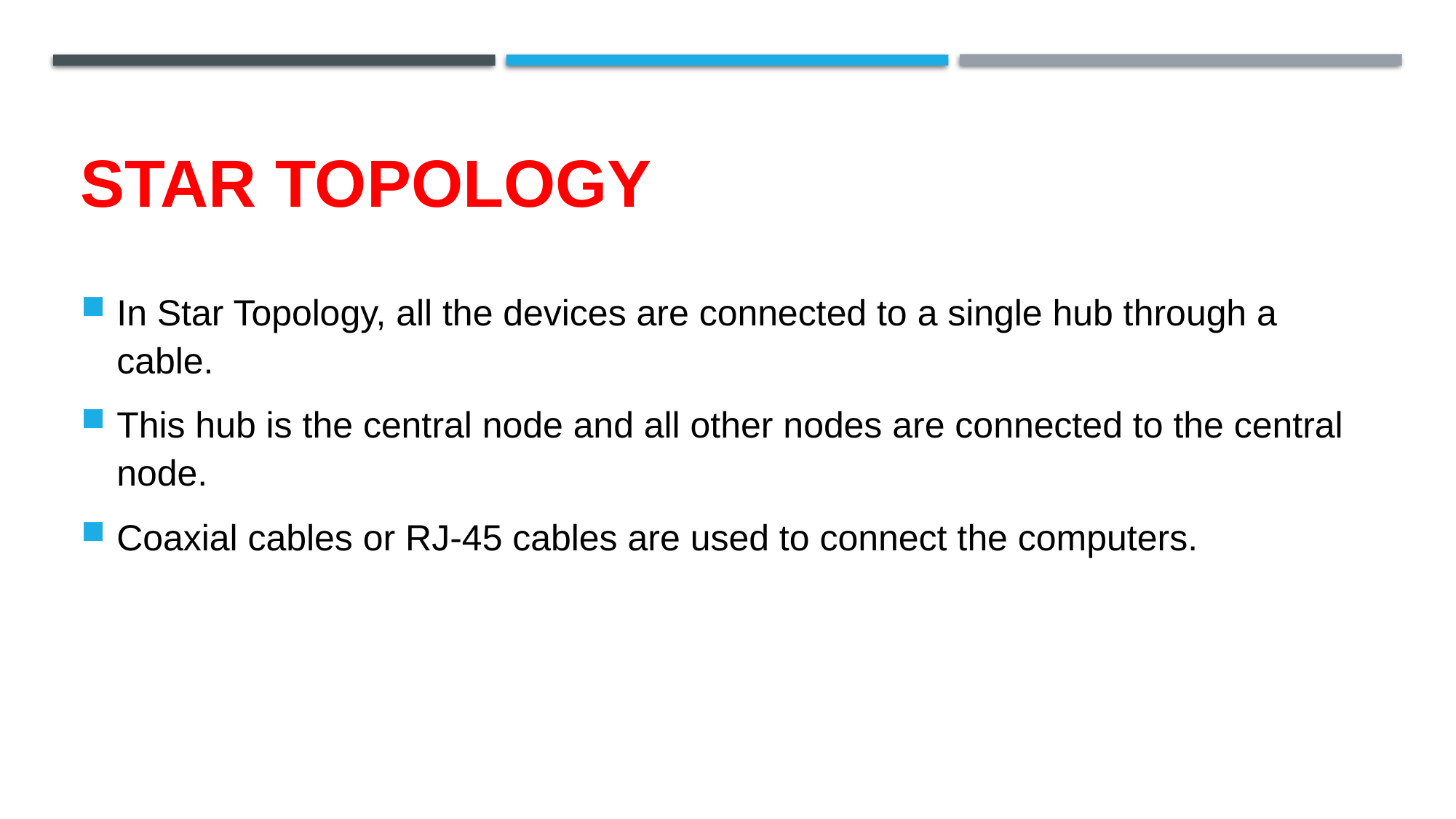

# STAR TOPOLOGY
In Star Topology, all the devices are connected to a single hub through a cable.
This hub is the central node and all other nodes are connected to the central node.
Coaxial cables or RJ-45 cables are used to connect the computers.